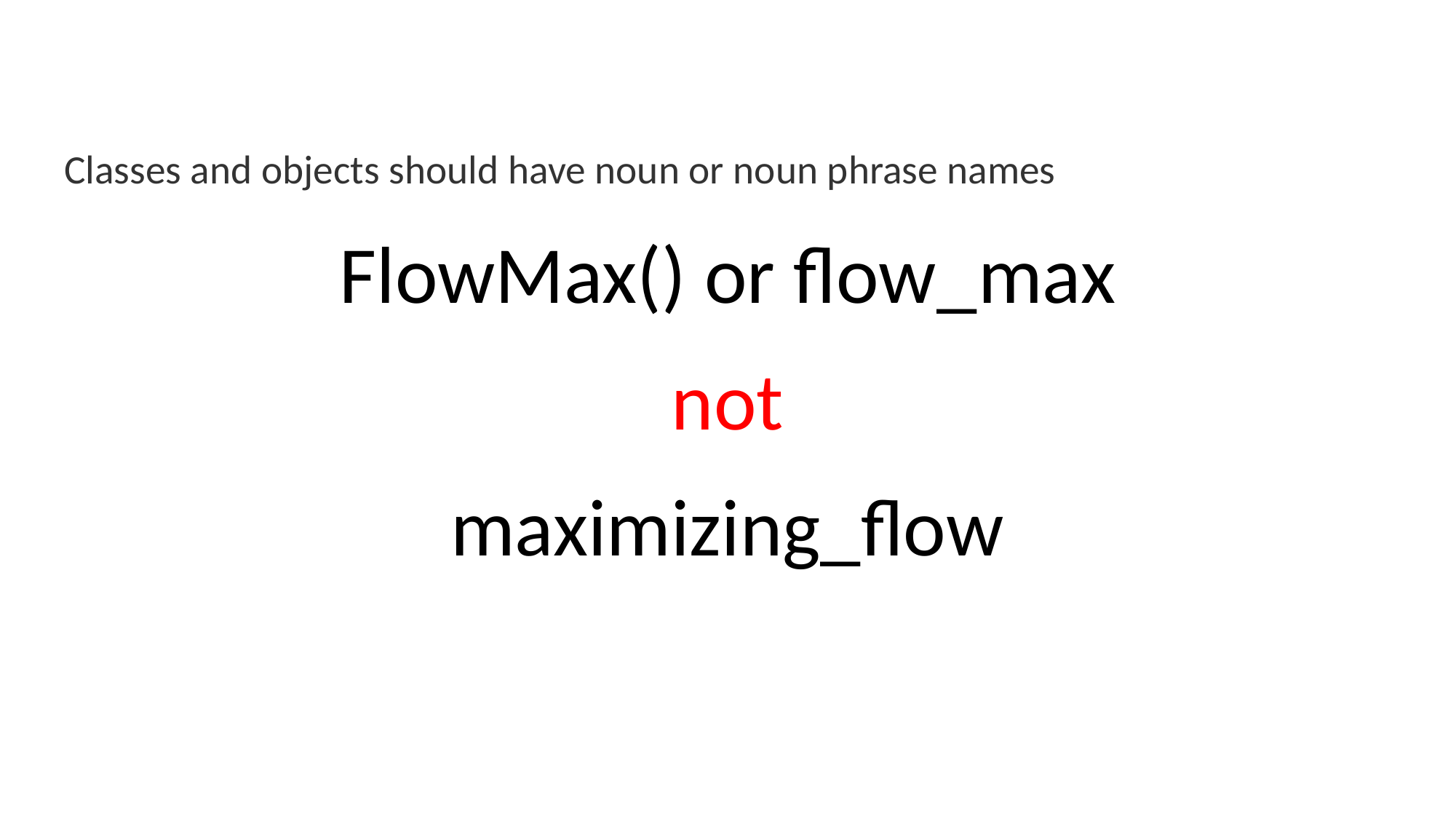

# Classes and objects should have noun or noun phrase names

FlowMax() or flow_max
not
maximizing_flow